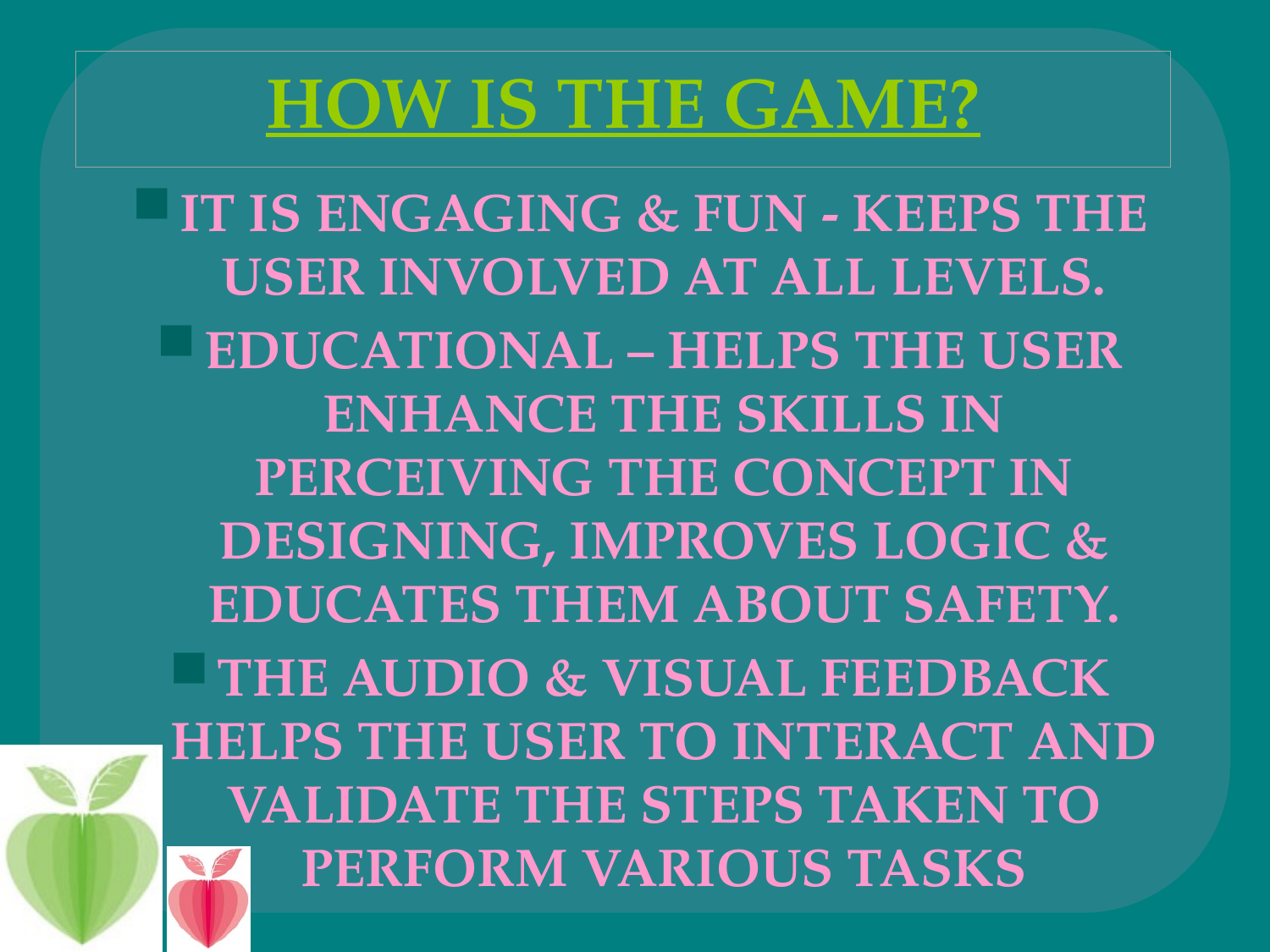

HOW IS THE GAME?
IT IS ENGAGING & FUN - KEEPS THE USER INVOLVED AT ALL LEVELS.
EDUCATIONAL – HELPS THE USER ENHANCE THE SKILLS IN PERCEIVING THE CONCEPT IN DESIGNING, IMPROVES LOGIC & EDUCATES THEM ABOUT SAFETY.
THE AUDIO & VISUAL FEEDBACK HELPS THE USER TO INTERACT AND VALIDATE THE STEPS TAKEN TO PERFORM VARIOUS TASKS